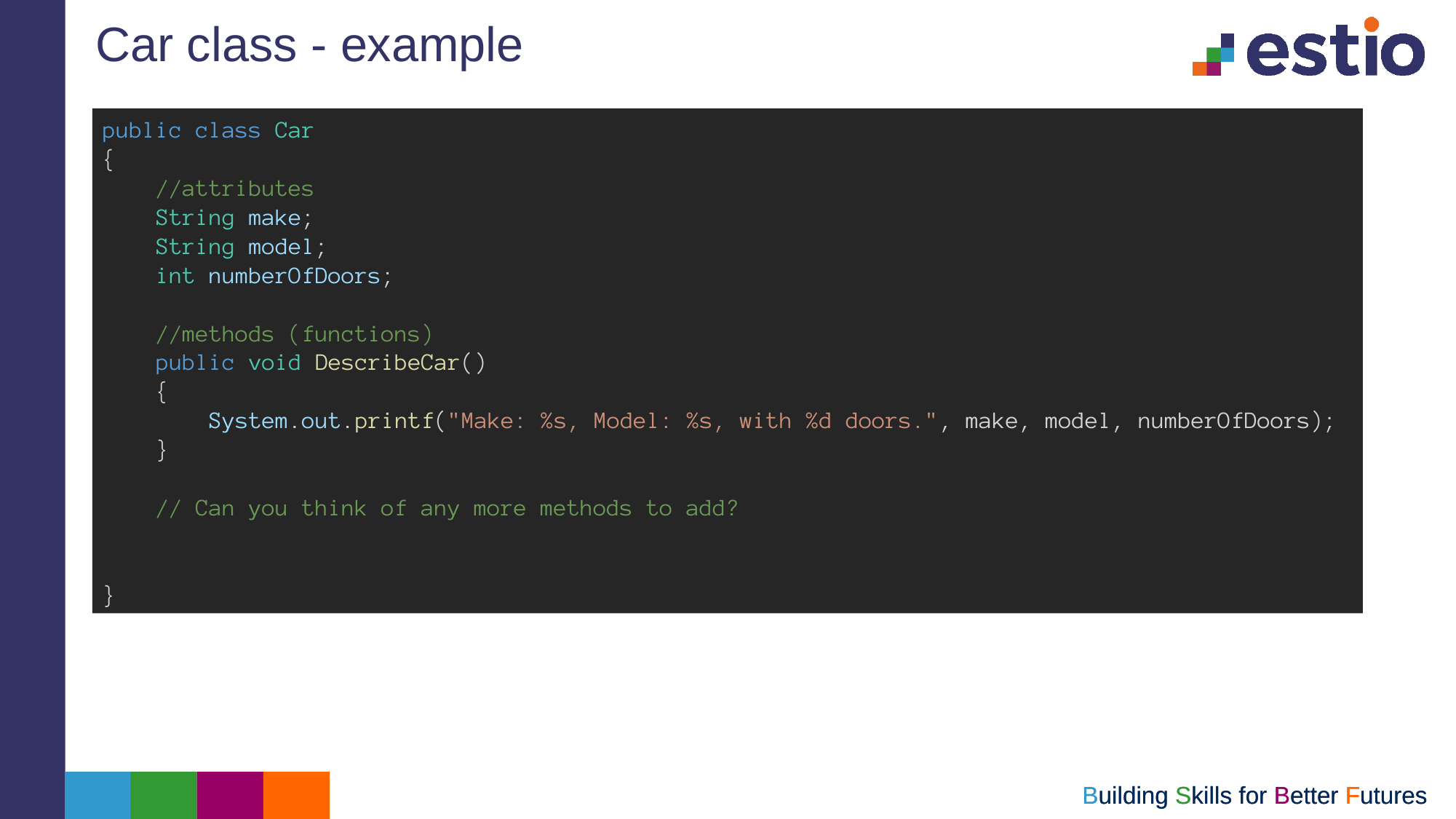

# Car class - example
public class Car
{
    //attributes
    String make;
    String model;
    int numberOfDoors;

    //methods (functions)
    public void DescribeCar()
    {
        System.out.printf("Make: %s, Model: %s, with %d doors.", make, model, numberOfDoors);
    }

    // Can you think of any more methods to add?

}